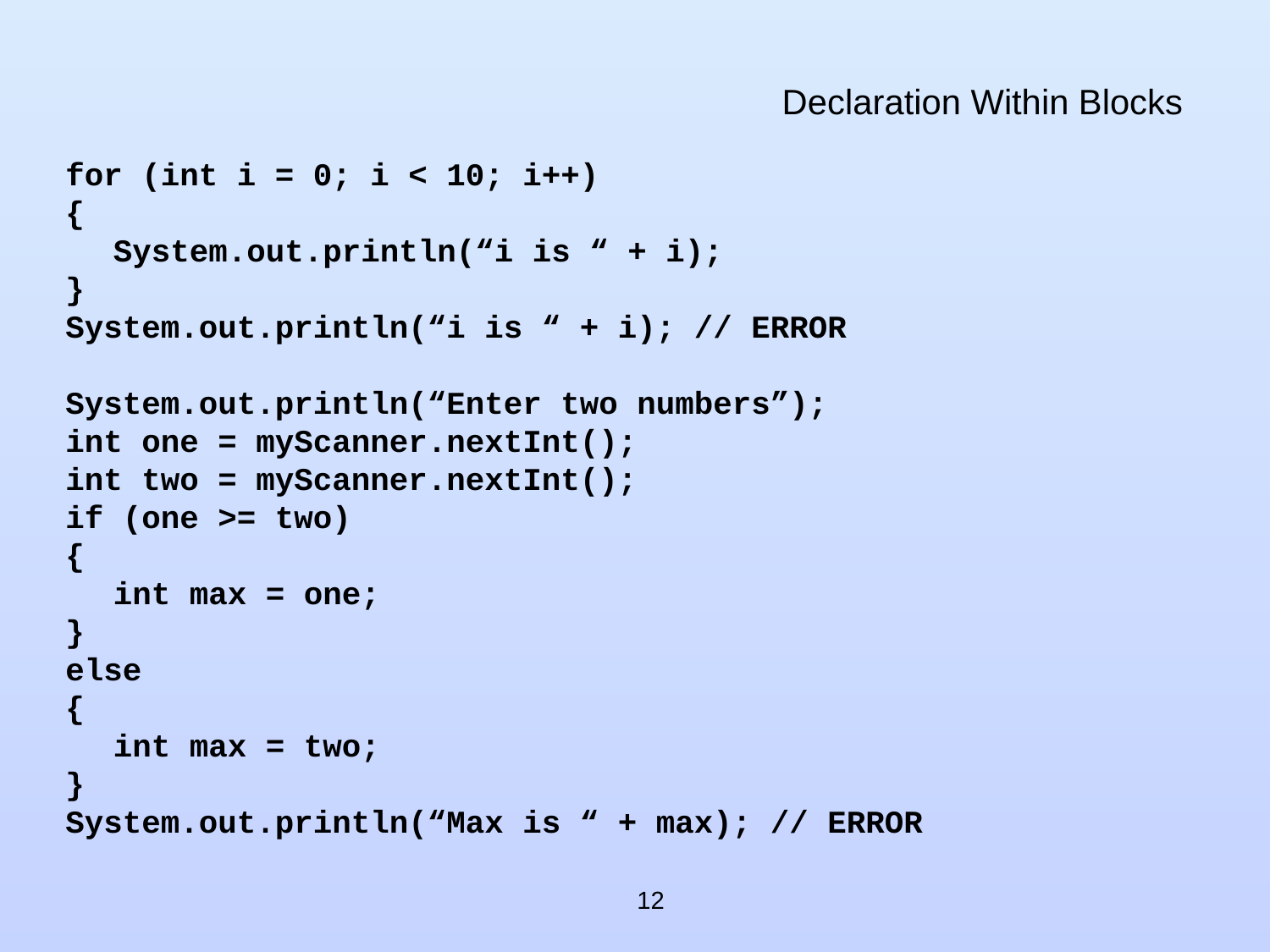

# Declaration Within Blocks
for (int i = 0; i < 10; i++)
{
	System.out.println(“i is “ + i);
}
System.out.println(“i is “ + i); // ERROR

System.out.println(“Enter two numbers”);
int one = myScanner.nextInt();
int two = myScanner.nextInt();
if (one >= two)
{
	int max = one;
}
else
{
	int max = two;
}
System.out.println(“Max is “ + max); // ERROR
12